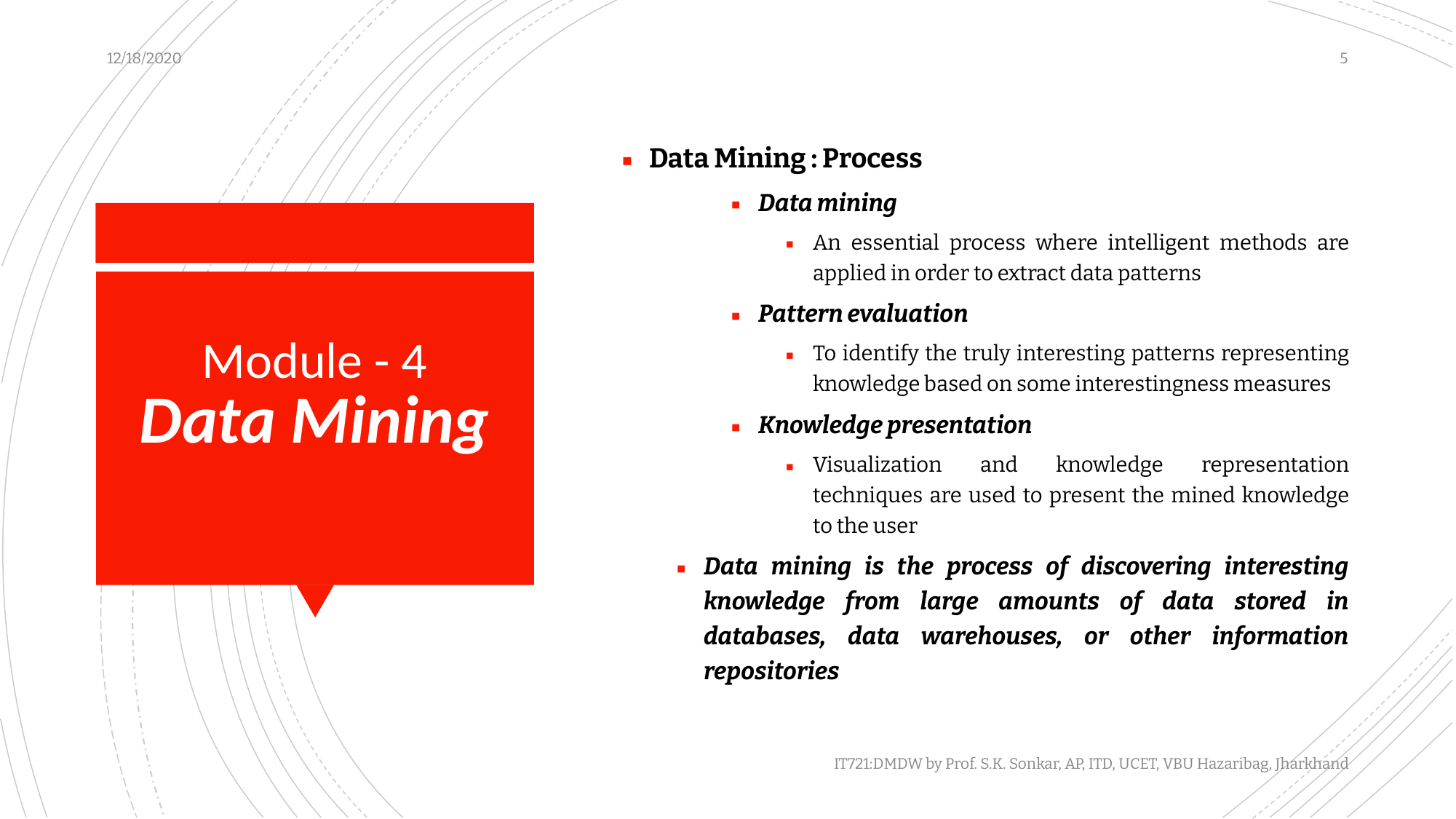

12/18/2020
5
Data Mining : Process
Data mining
An essential process where intelligent methods are applied in order to extract data patterns
Pattern evaluation
To identify the truly interesting patterns representing knowledge based on some interestingness measures
Knowledge presentation
Visualization and knowledge representation techniques are used to present the mined knowledge to the user
Data mining is the process of discovering interesting knowledge from large amounts of data stored in databases, data warehouses, or other information repositories
# Module - 4 Data Mining
IT721:DMDW by Prof. S.K. Sonkar, AP, ITD, UCET, VBU Hazaribag, Jharkhand